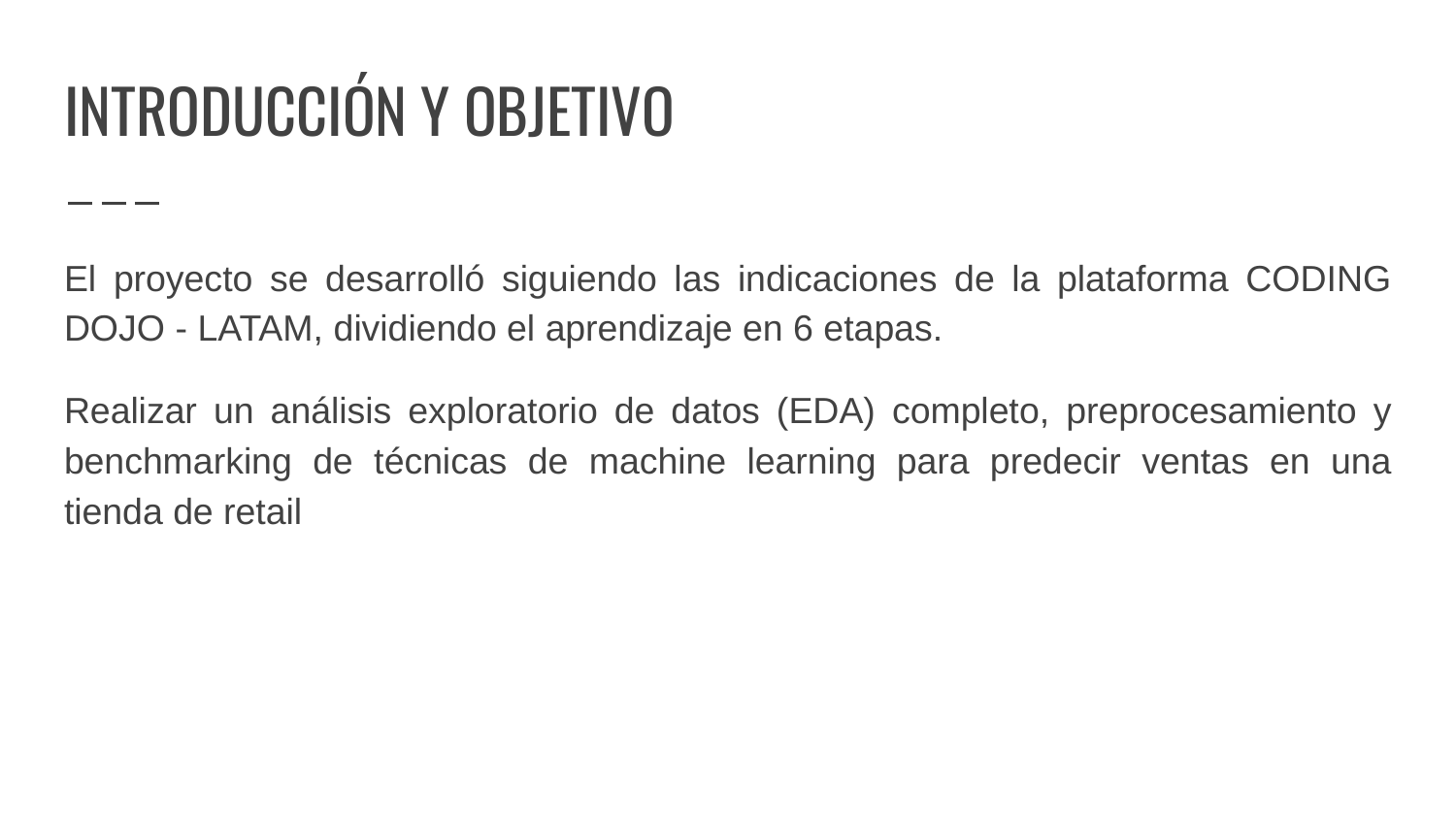

# INTRODUCCIÓN Y OBJETIVO
El proyecto se desarrolló siguiendo las indicaciones de la plataforma CODING DOJO - LATAM, dividiendo el aprendizaje en 6 etapas.
Realizar un análisis exploratorio de datos (EDA) completo, preprocesamiento y benchmarking de técnicas de machine learning para predecir ventas en una tienda de retail